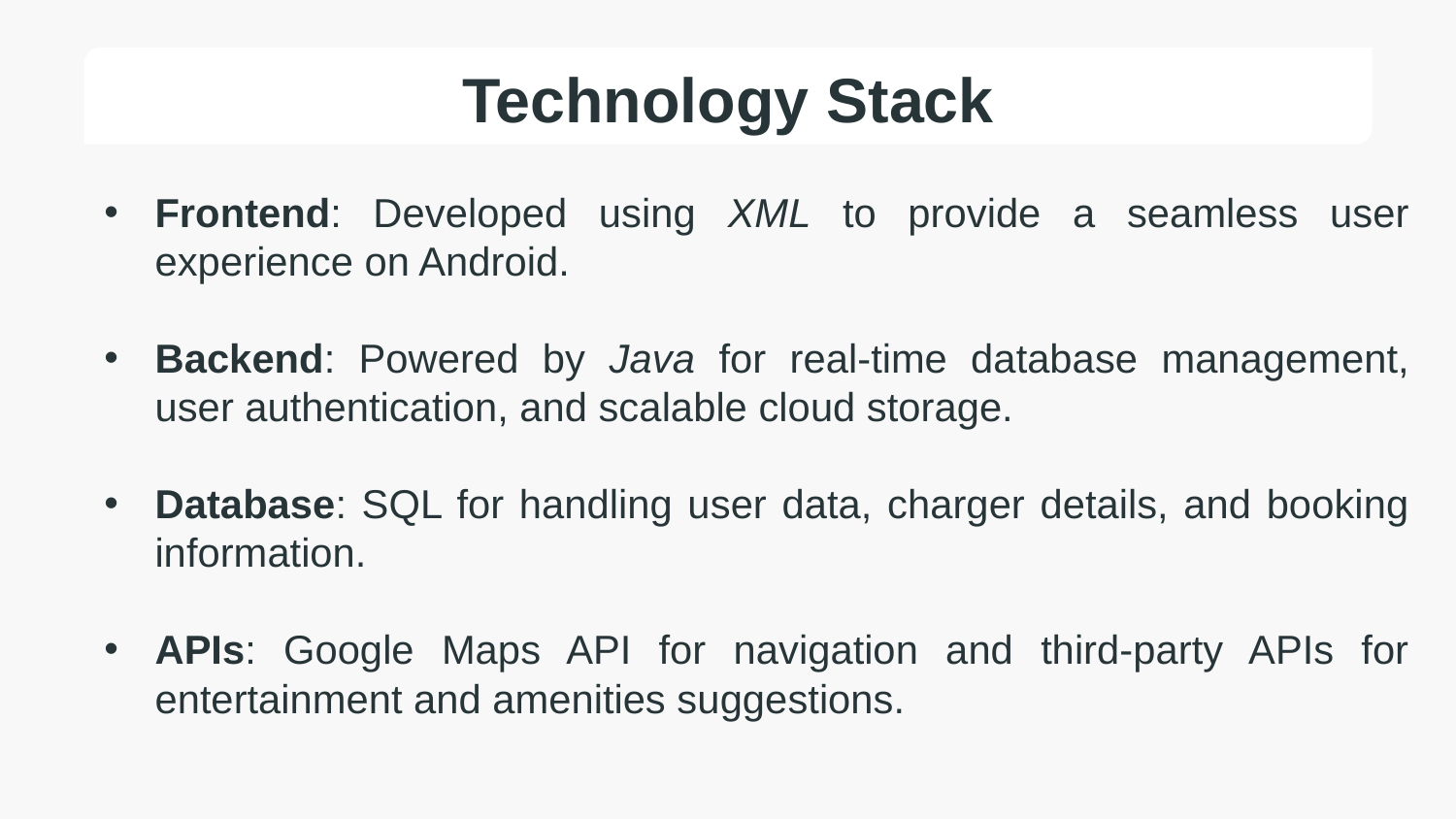

# Technology Stack

Frontend: Developed using XML to provide a seamless user experience on Android.

Backend: Powered by Java for real-time database management, user authentication, and scalable cloud storage.

Database: SQL for handling user data, charger details, and booking information.

APIs: Google Maps API for navigation and third-party APIs for entertainment and amenities suggestions.